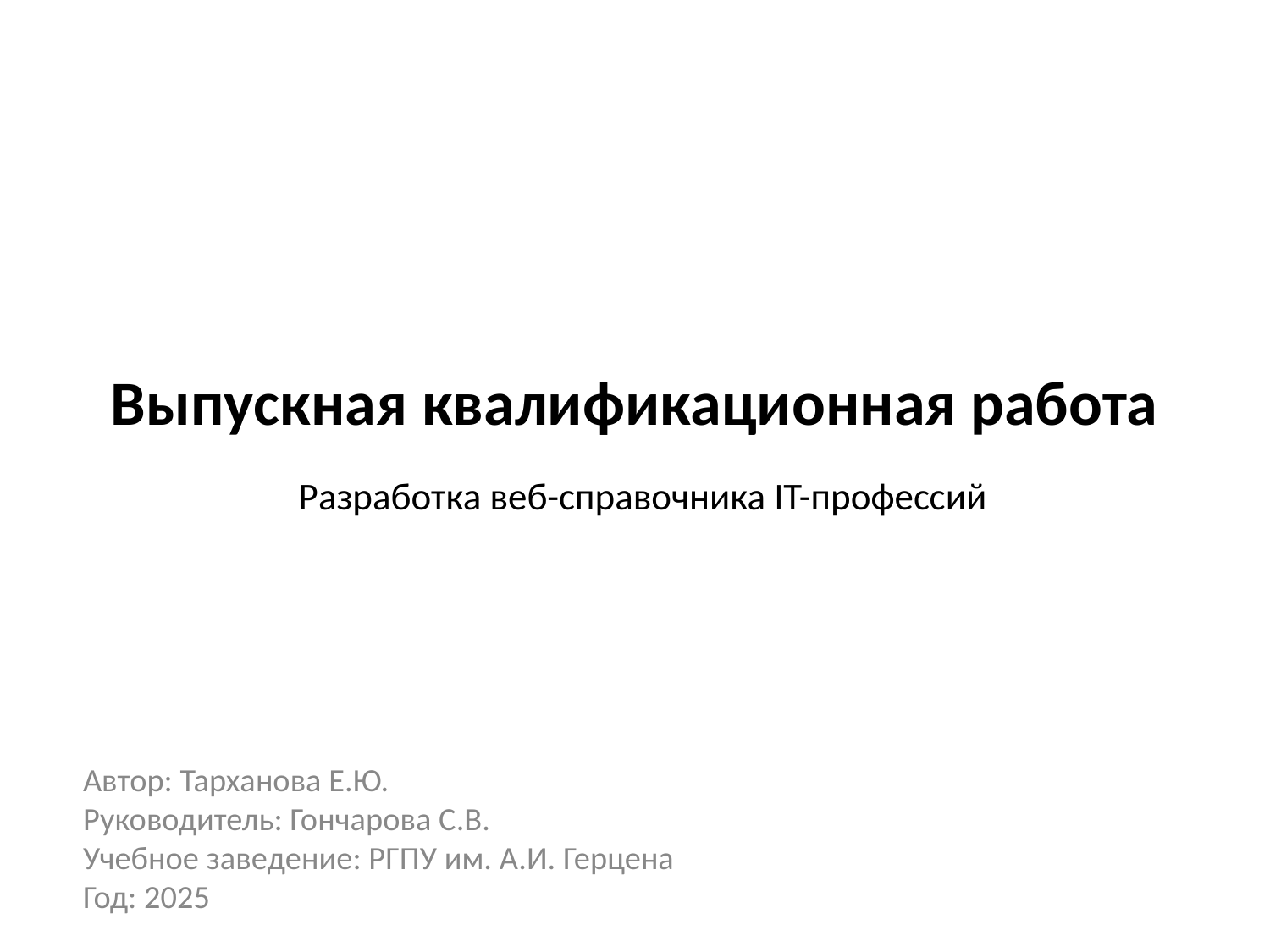

# Выпускная квалификационная работа

Разработка веб-справочника IT-профессий
Автор: Тарханова Е.Ю.
Руководитель: Гончарова С.В.
Учебное заведение: РГПУ им. А.И. Герцена
Год: 2025